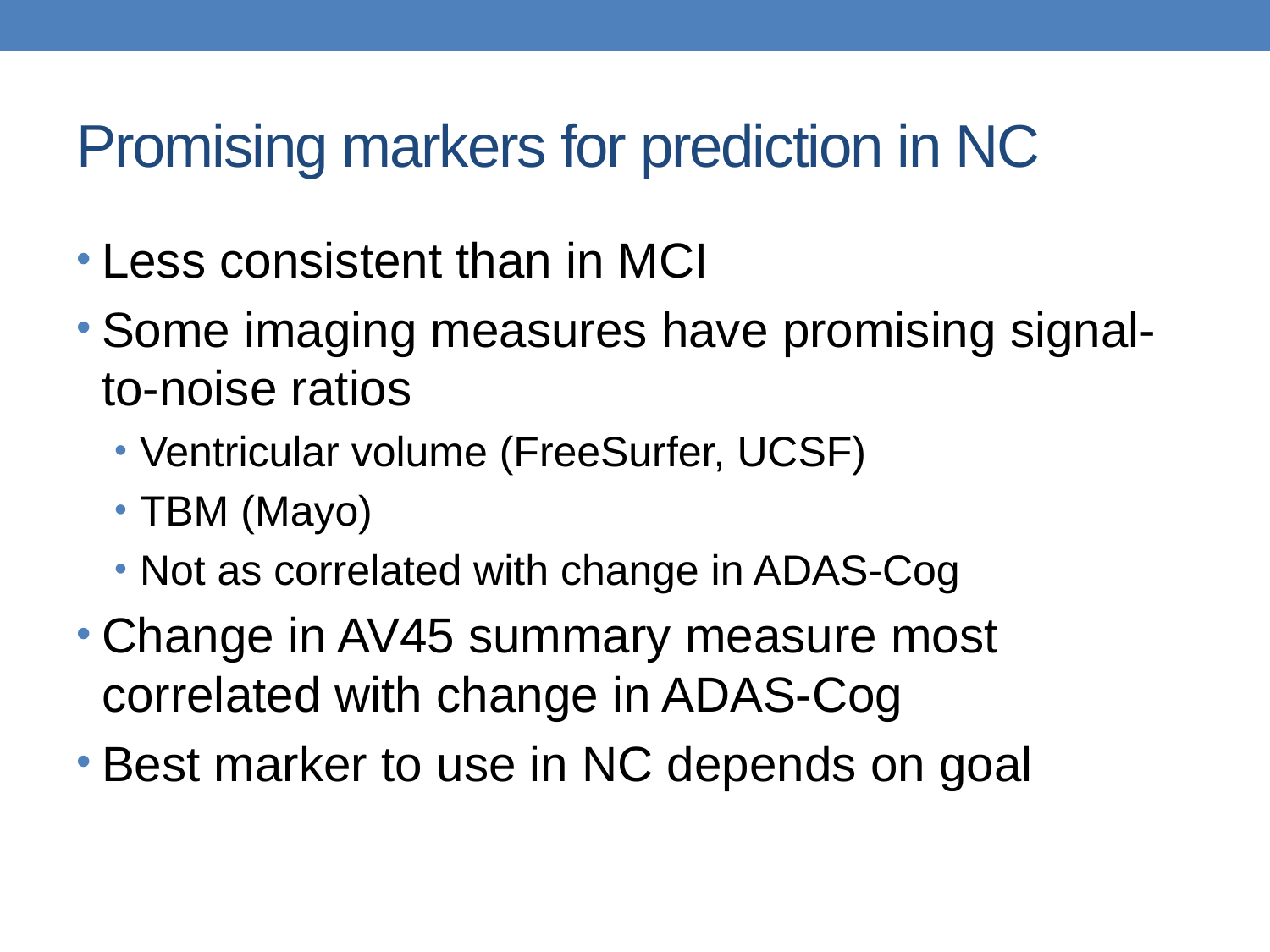

# Promising markers for prediction in NC
Less consistent than in MCI
Some imaging measures have promising signal-to-noise ratios
Ventricular volume (FreeSurfer, UCSF)
TBM (Mayo)
Not as correlated with change in ADAS-Cog
Change in AV45 summary measure most correlated with change in ADAS-Cog
Best marker to use in NC depends on goal